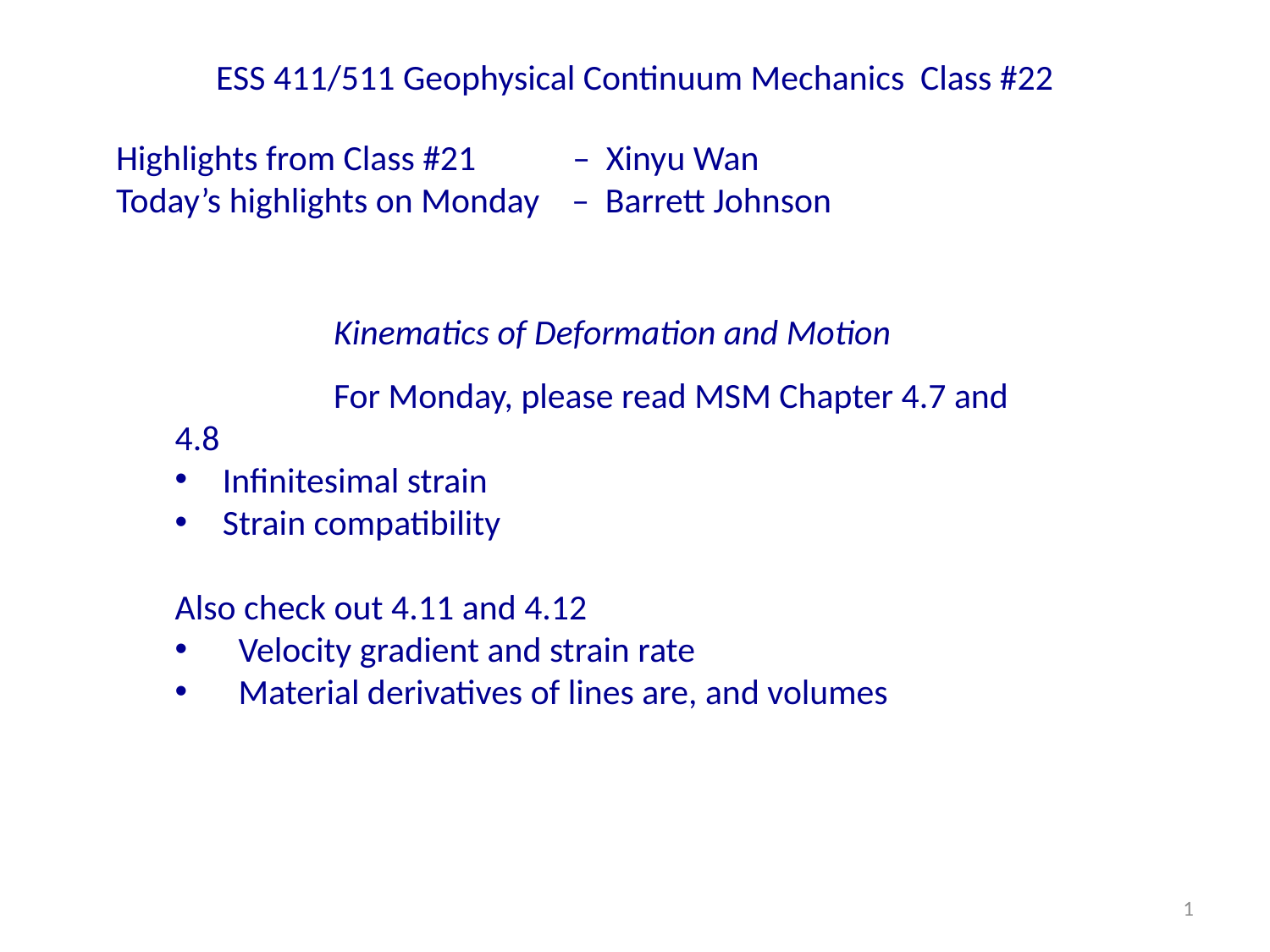

# ESS 411/511 Geophysical Continuum Mechanics  Class #22
Highlights from Class #21            –  Xinyu Wan
Today’s highlights on Monday    –  Barrett Johnson
Kinematics of Deformation and Motion
For Monday, please read MSM Chapter 4.7 and 4.8
Infinitesimal strain
Strain compatibility

Also check out 4.11 and 4.12
Velocity gradient and strain rate
Material derivatives of lines are, and volumes

1